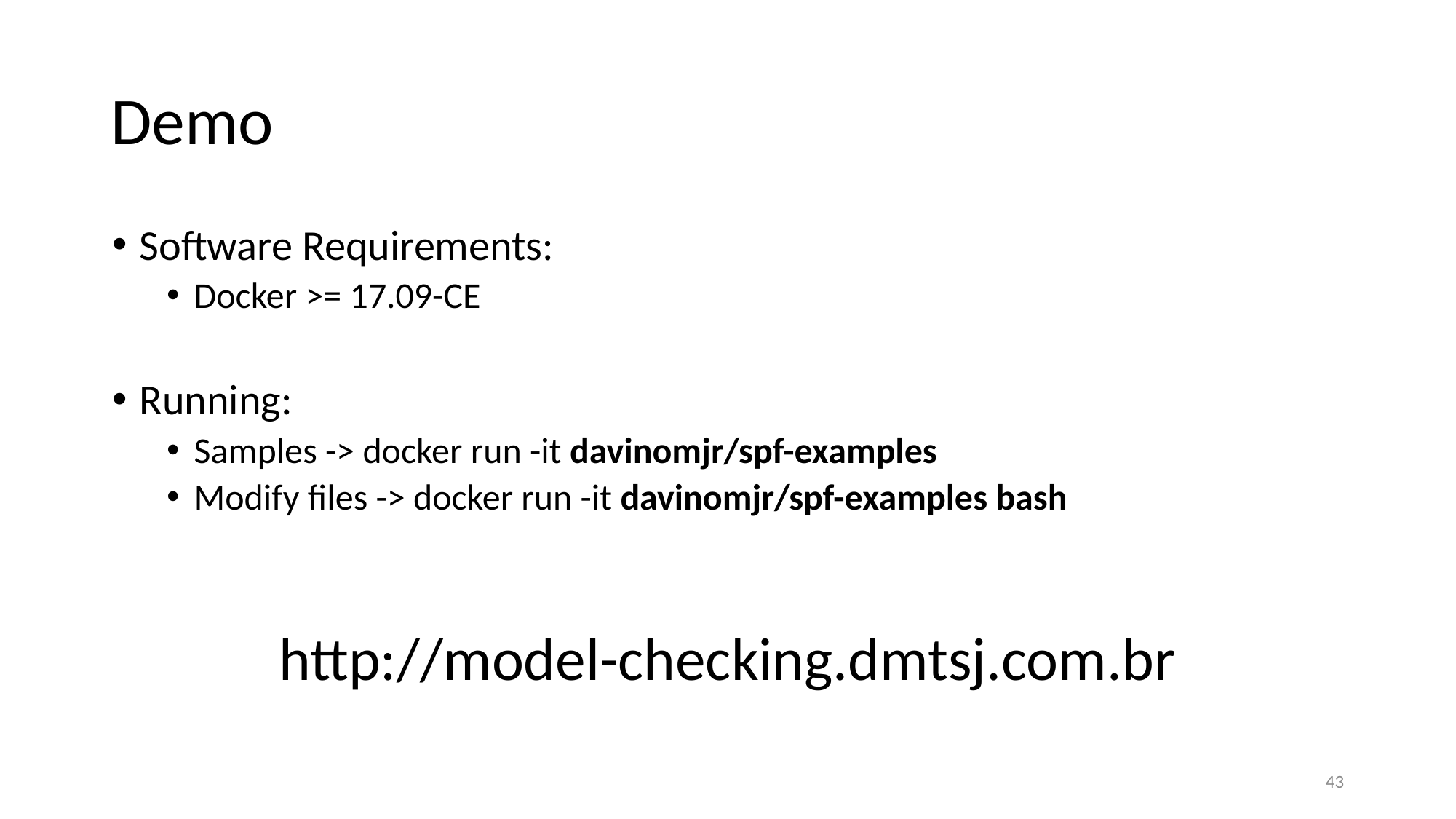

# Demo
Software Requirements:
Docker >= 17.09-CE

Running:
Samples -> docker run -it davinomjr/spf-examples
Modify files -> docker run -it davinomjr/spf-examples bash

http://model-checking.dmtsj.com.br
43